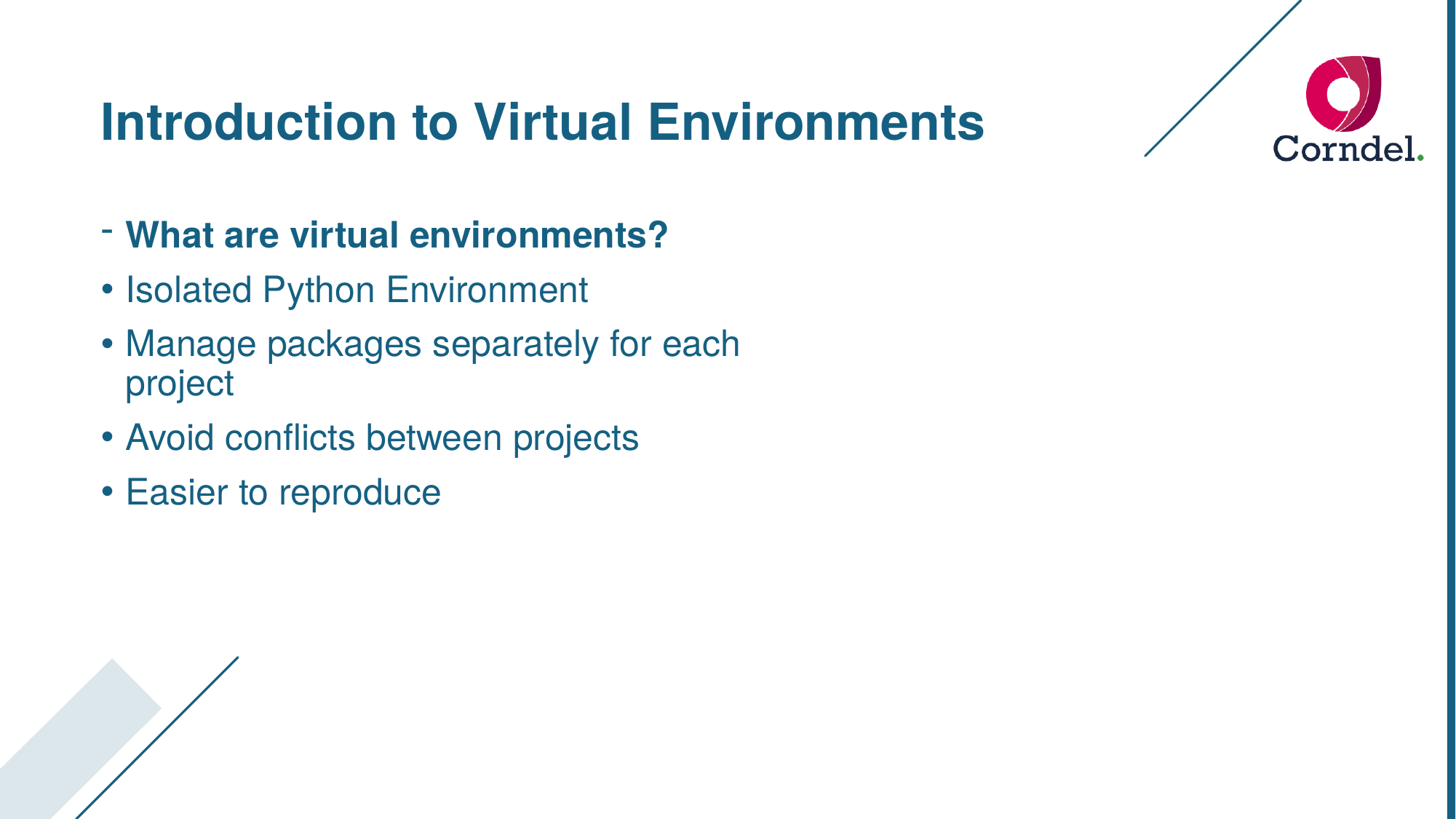

Introduction to Virtual Environments
What are virtual environments?
Isolated Python Environment
Manage packages separately for each project
Avoid conflicts between projects
Easier to reproduce